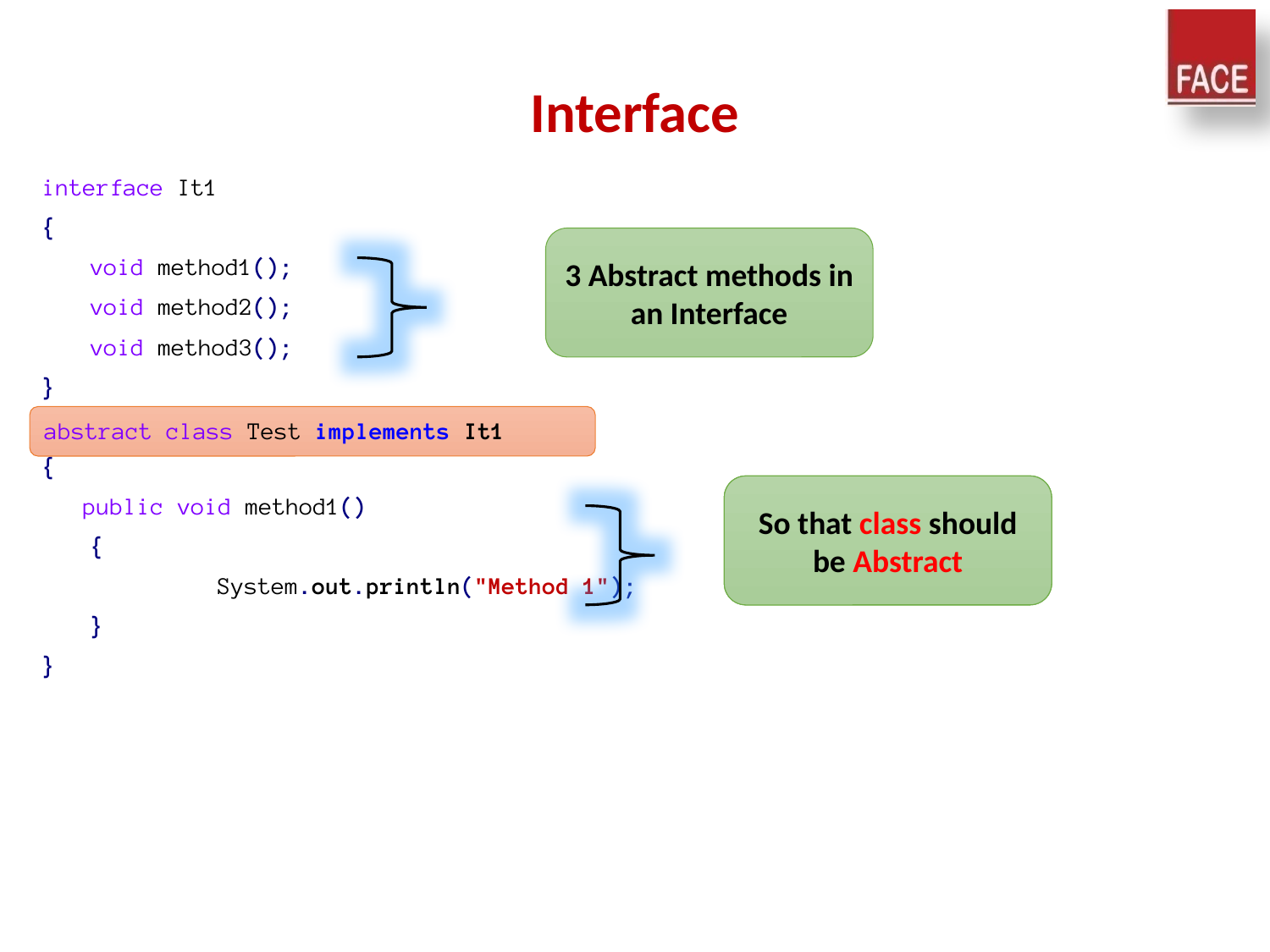

# Interface
interface It1
{
	void method1();
	void method2();
	void method3();
}
class Test implements It1
{
   public void method1()
	{
		System.out.println("Method 1");
	}
}

3 Abstract methods in an Interface

abstract class Test implements It1
Definition of 1st method is given
Then remaining methods???
So that class should be Abstract